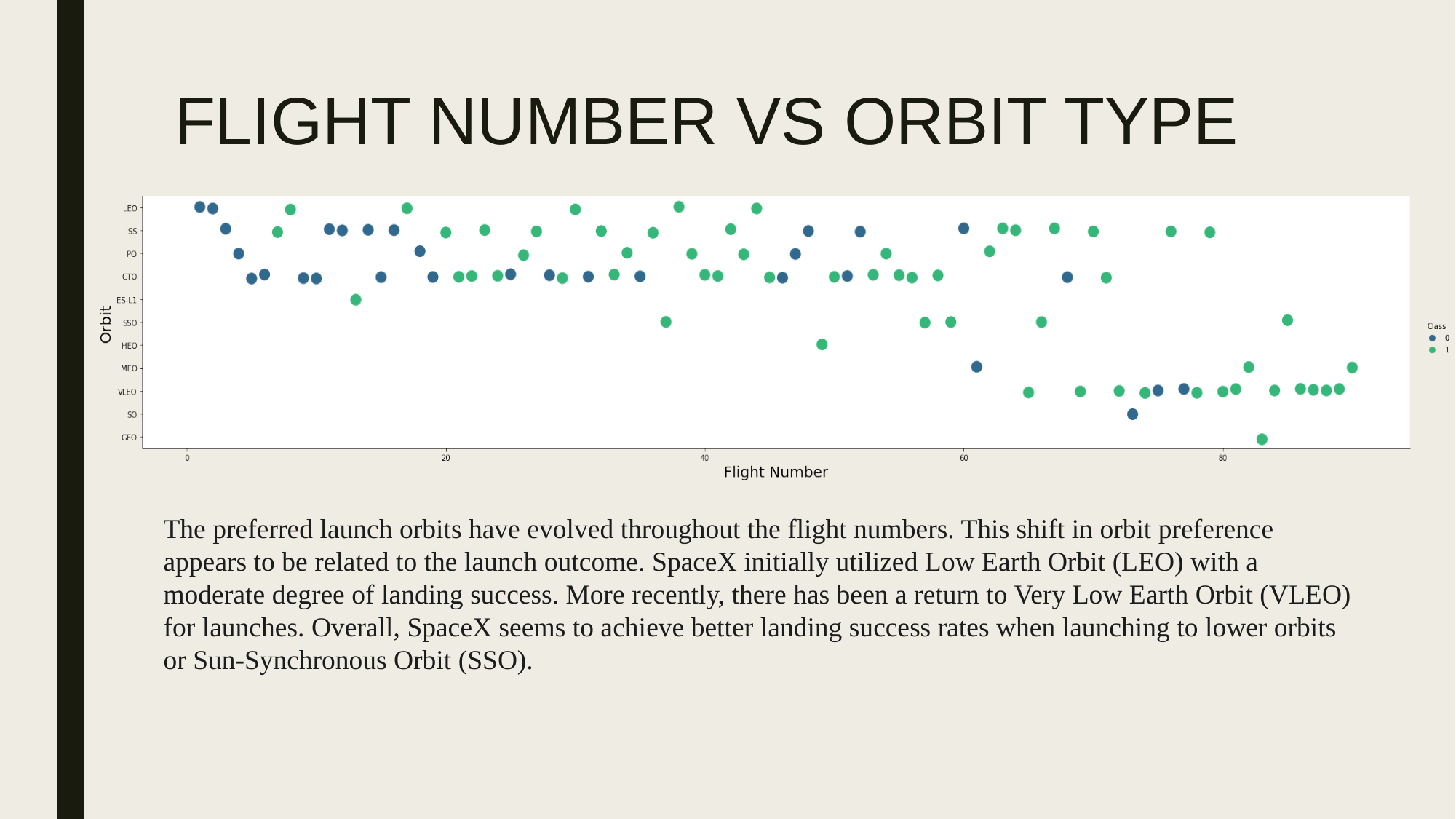

# FLIGHT NUMBER VS ORBIT TYPE

The preferred launch orbits have evolved throughout the flight numbers. This shift in orbit preference appears to be related to the launch outcome. SpaceX initially utilized Low Earth Orbit (LEO) with a moderate degree of landing success. More recently, there has been a return to Very Low Earth Orbit (VLEO) for launches. Overall, SpaceX seems to achieve better landing success rates when launching to lower orbits or Sun-Synchronous Orbit (SSO).